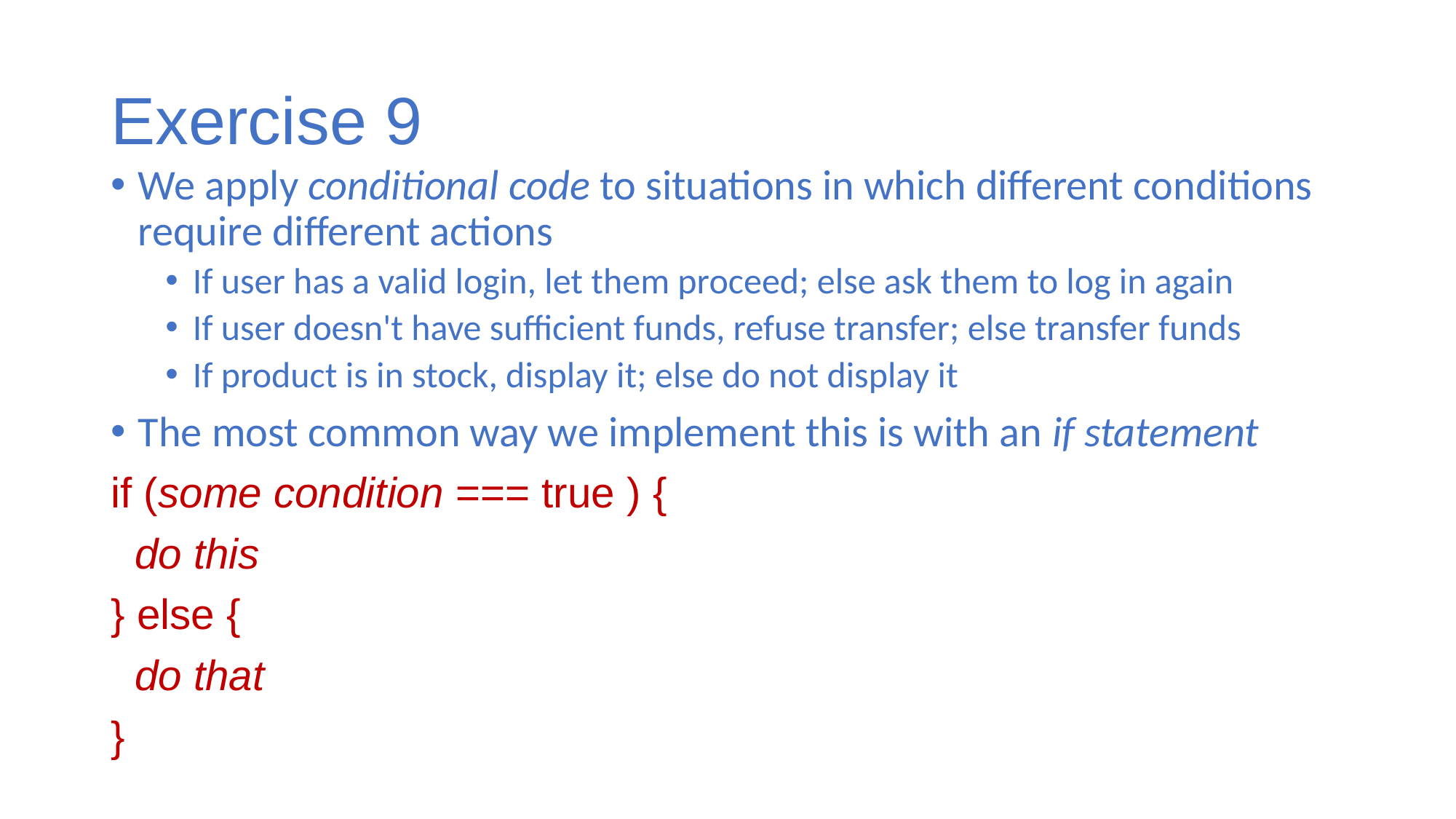

# Exercise 9
We apply conditional code to situations in which different conditions require different actions
If user has a valid login, let them proceed; else ask them to log in again
If user doesn't have sufficient funds, refuse transfer; else transfer funds
If product is in stock, display it; else do not display it
The most common way we implement this is with an if statement
if (some condition === true ) {
  do this
} else {
  do that
}